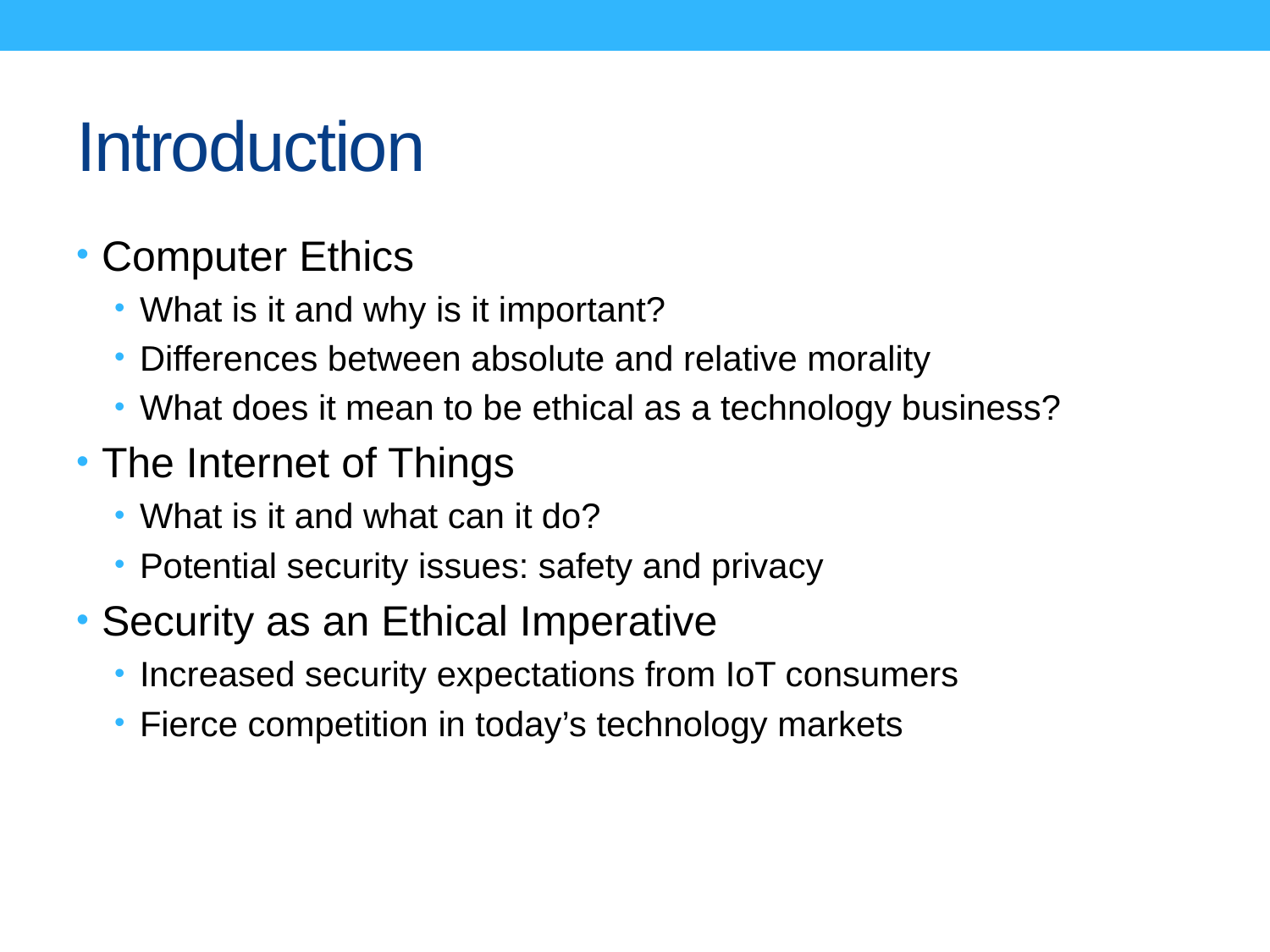

# Introduction
Computer Ethics
What is it and why is it important?
Differences between absolute and relative morality
What does it mean to be ethical as a technology business?
The Internet of Things
What is it and what can it do?
Potential security issues: safety and privacy
Security as an Ethical Imperative
Increased security expectations from IoT consumers
Fierce competition in today’s technology markets